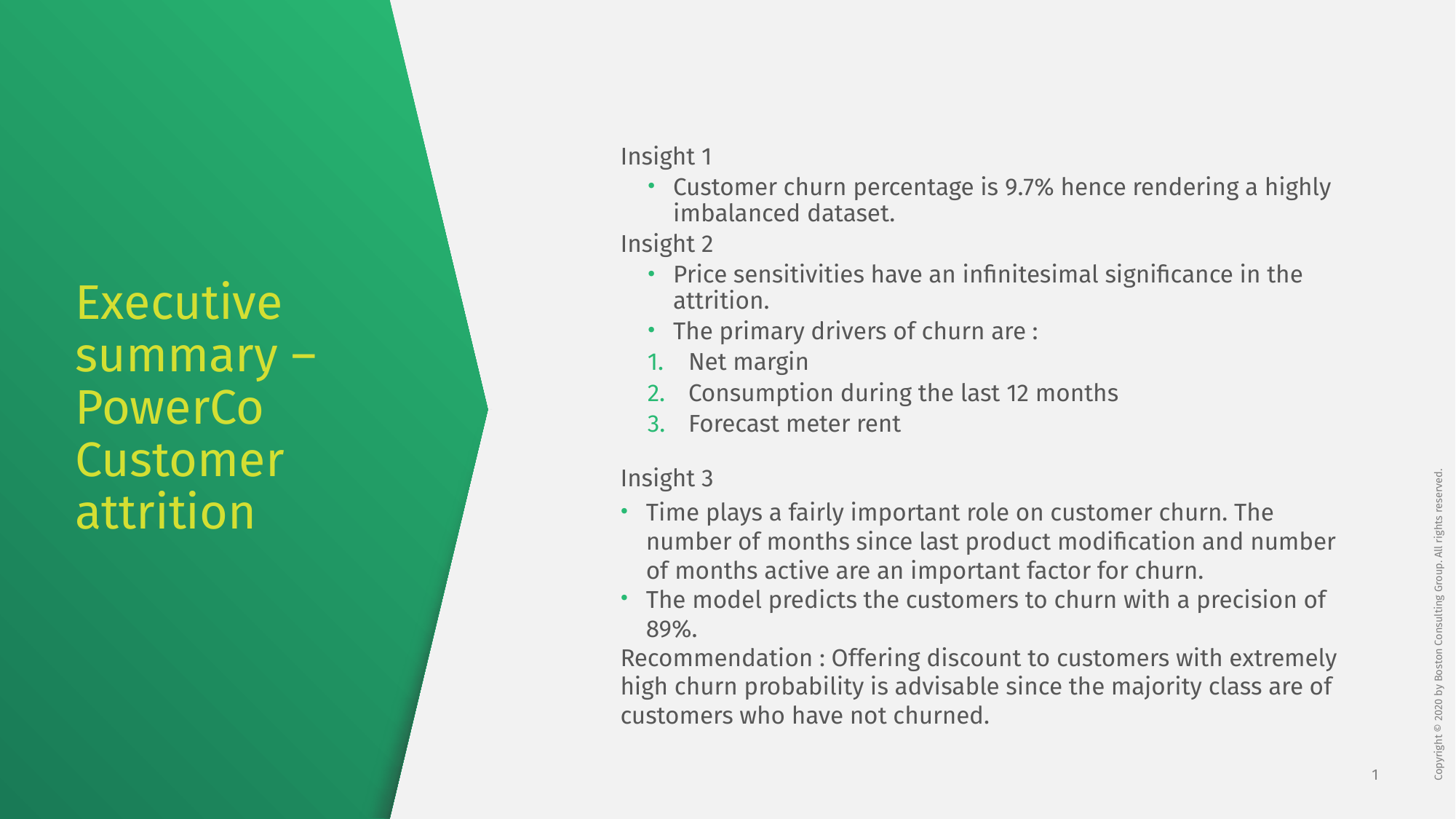

Insight 1
Customer churn percentage is 9.7% hence rendering a highly imbalanced dataset.
Insight 2
Price sensitivities have an infinitesimal significance in the attrition.
The primary drivers of churn are :
Net margin
Consumption during the last 12 months
Forecast meter rent

Insight 3
Time plays a fairly important role on customer churn. The number of months since last product modification and number of months active are an important factor for churn.
The model predicts the customers to churn with a precision of 89%.
Recommendation : Offering discount to customers with extremely high churn probability is advisable since the majority class are of customers who have not churned.
# Executive summary – PowerCo Customer attrition